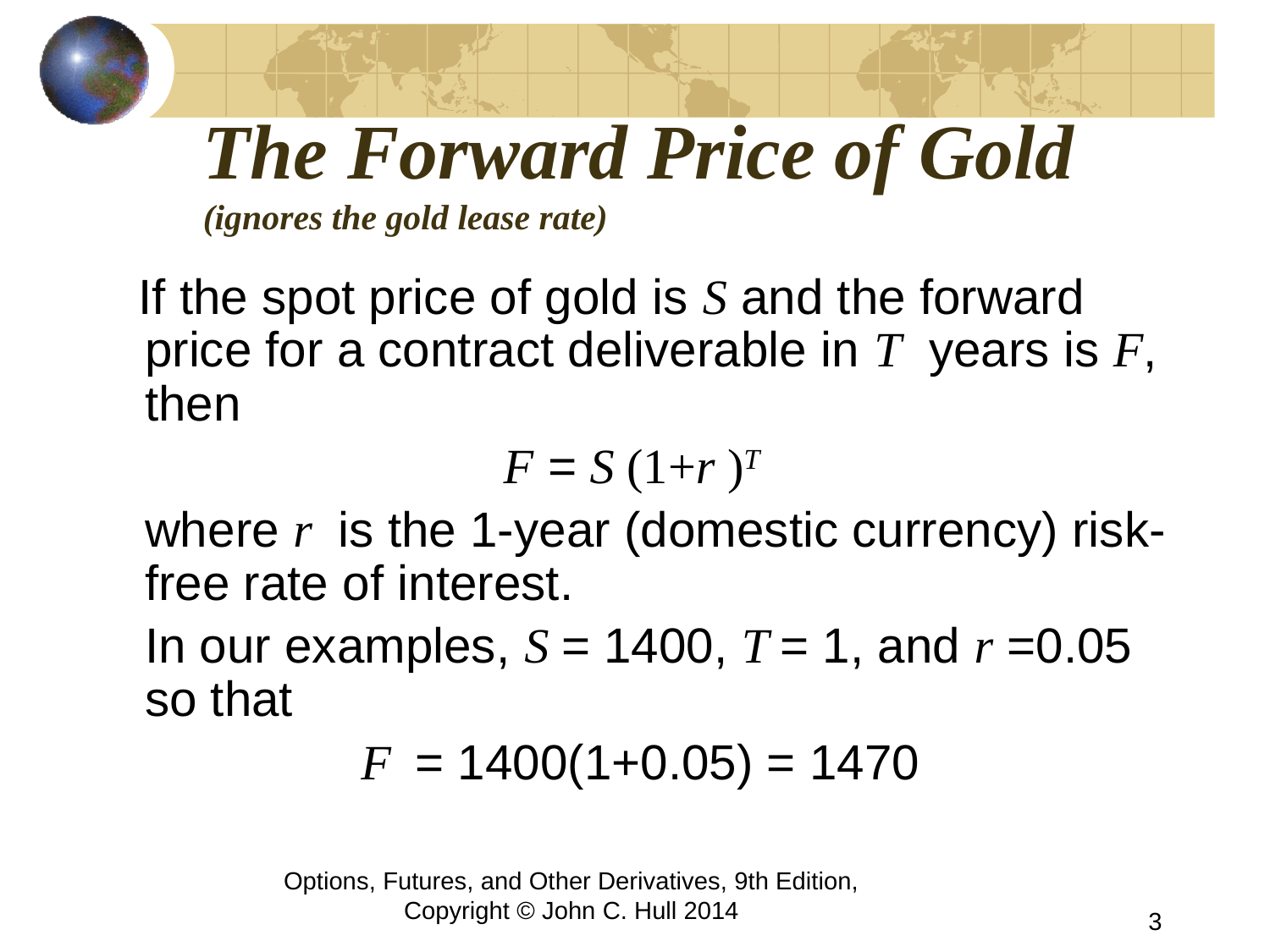

# The Forward Price of Gold  (ignores the gold lease rate)
   If the spot price of gold is S and the forward  price for a contract deliverable in T  years is F, then
 F = S (1+r )T
	where r  is the 1-year (domestic currency) risk-free rate of interest.
	In our examples, S = 1400, T = 1, and r =0.05 so that
F  = 1400(1+0.05) = 1470

Options, Futures, and Other Derivatives, 9th Edition, Copyright © John C. Hull 2014

3